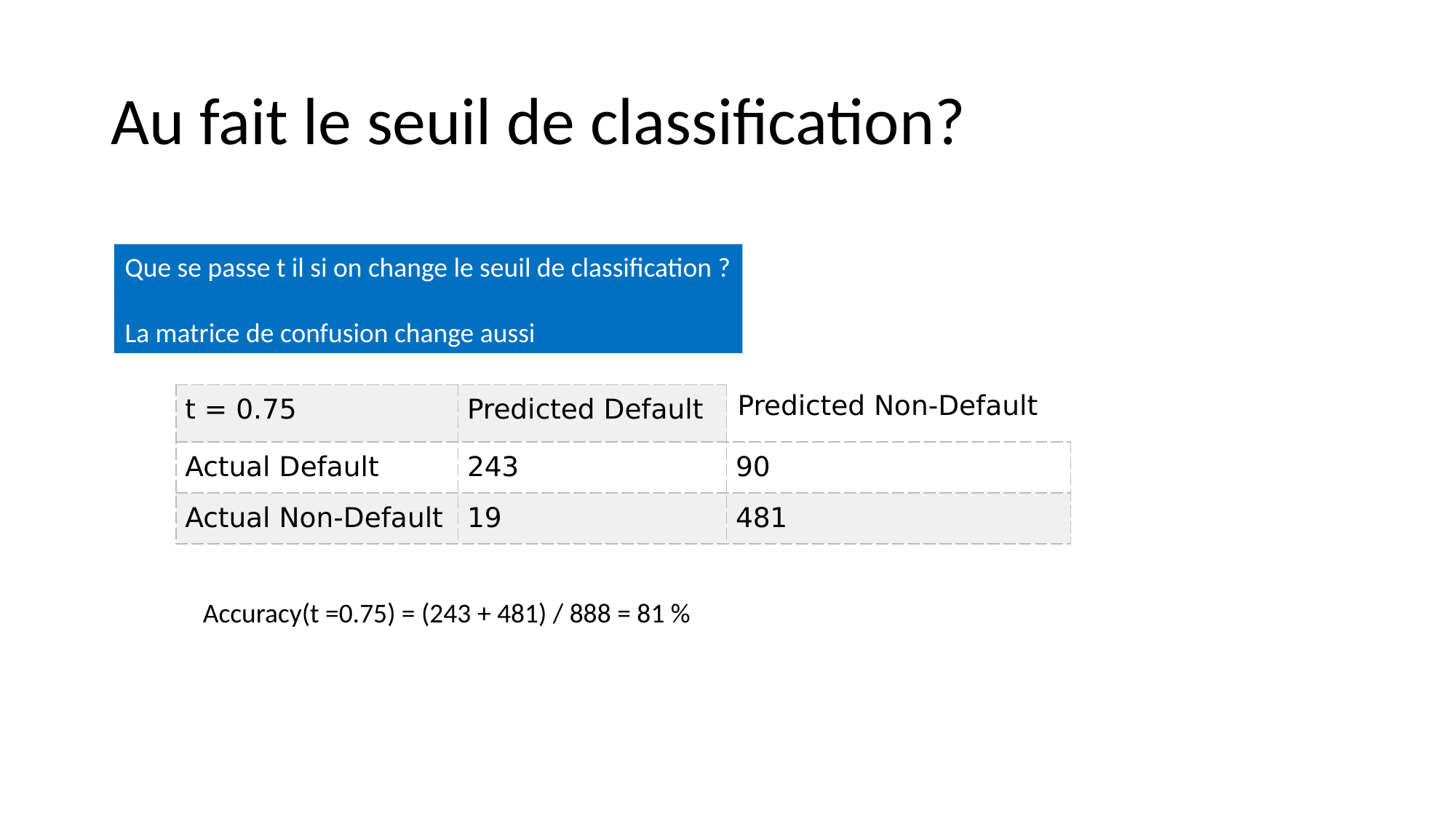

# Au fait le seuil de classification?
Que se passe t il si on change le seuil de classification ?

La matrice de confusion change aussi
| t = 0.75 | Predicted Default | Predicted Non-Default |
| --- | --- | --- |
| Actual Default | 243 | 90 |
| Actual Non-Default | 19 | 481 |
Accuracy(t =0.75) = (243 + 481) / 888 = 81 %